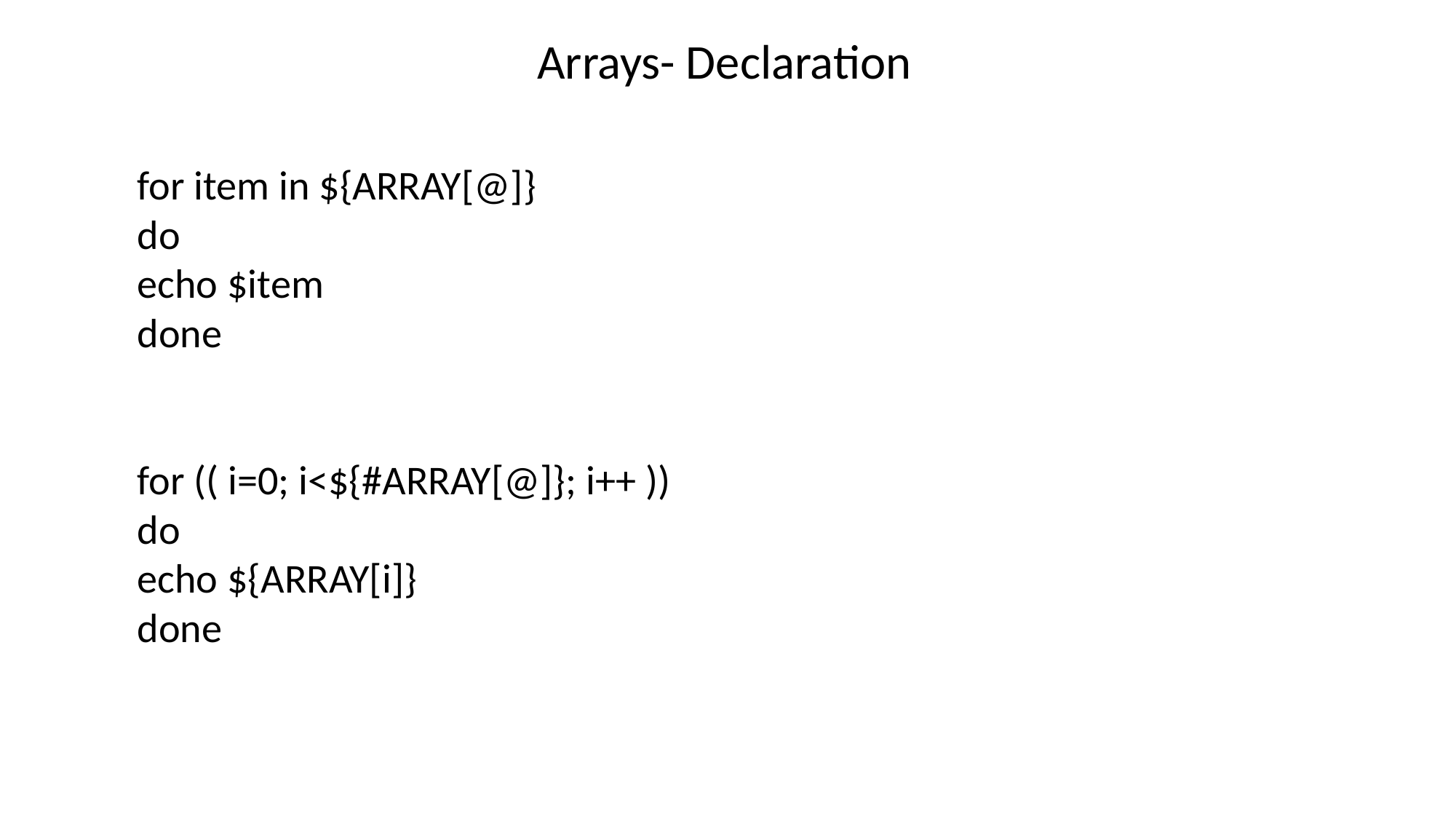

# Arrays- Declaration

for item in ${ARRAY[@]}
do
echo $item
done

for (( i=0; i<${#ARRAY[@]}; i++ ))
do
echo ${ARRAY[i]}
done